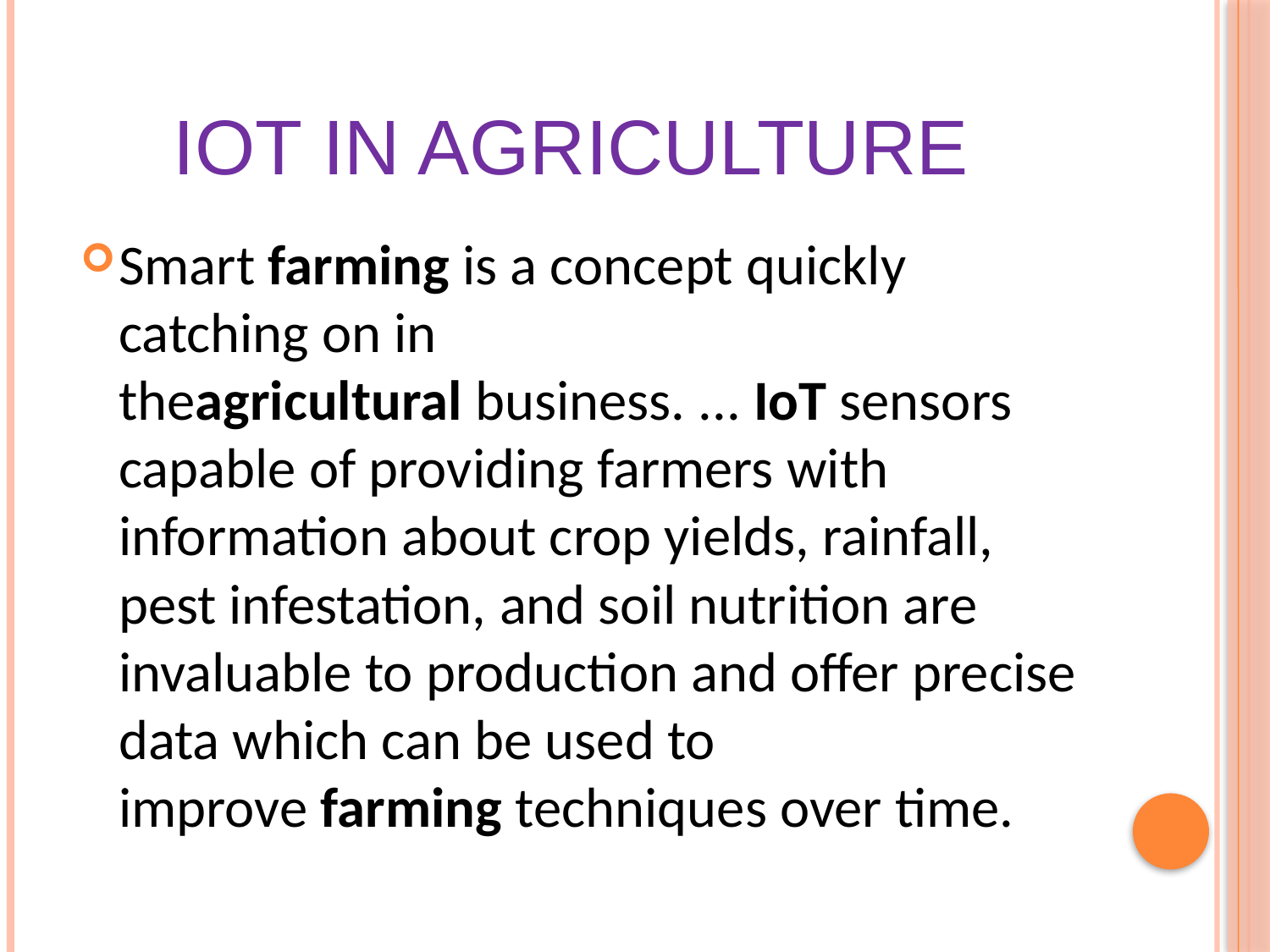

# IOT IN AGRICULTURE
Smart farming is a concept quickly catching on in theagricultural business. ... IoT sensors capable of providing farmers with information about crop yields, rainfall, pest infestation, and soil nutrition are invaluable to production and offer precise data which can be used to improve farming techniques over time.